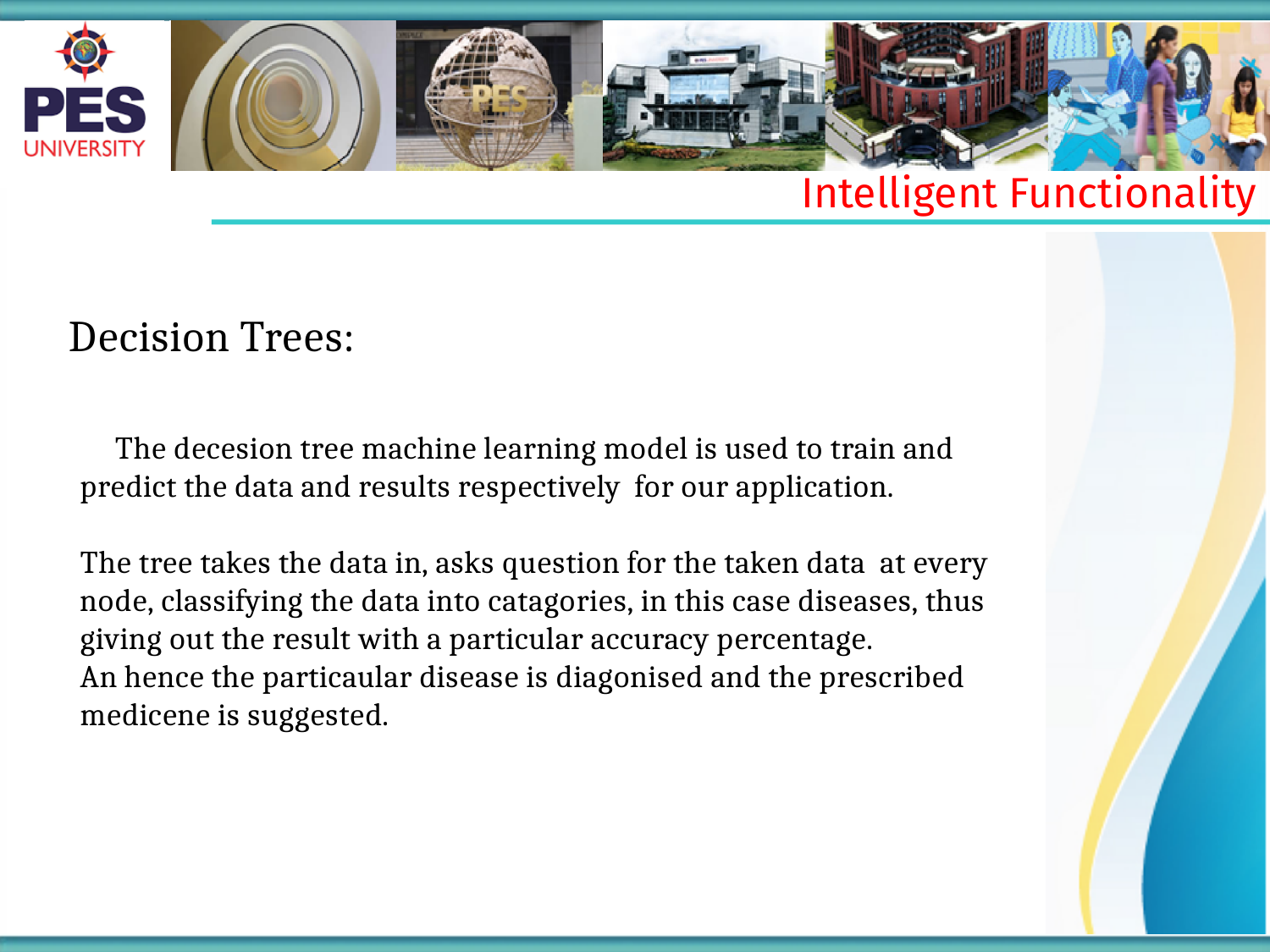

Intelligent Functionality

Decision Trees:

     The decesion tree machine learning model is used to train and predict the data and results respectively  for our application.

The tree takes the data in, asks question for the taken data  at every node, classifying the data into catagories, in this case diseases, thus giving out the result with a particular accuracy percentage.
An hence the particaular disease is diagonised and the prescribed medicene is suggested.